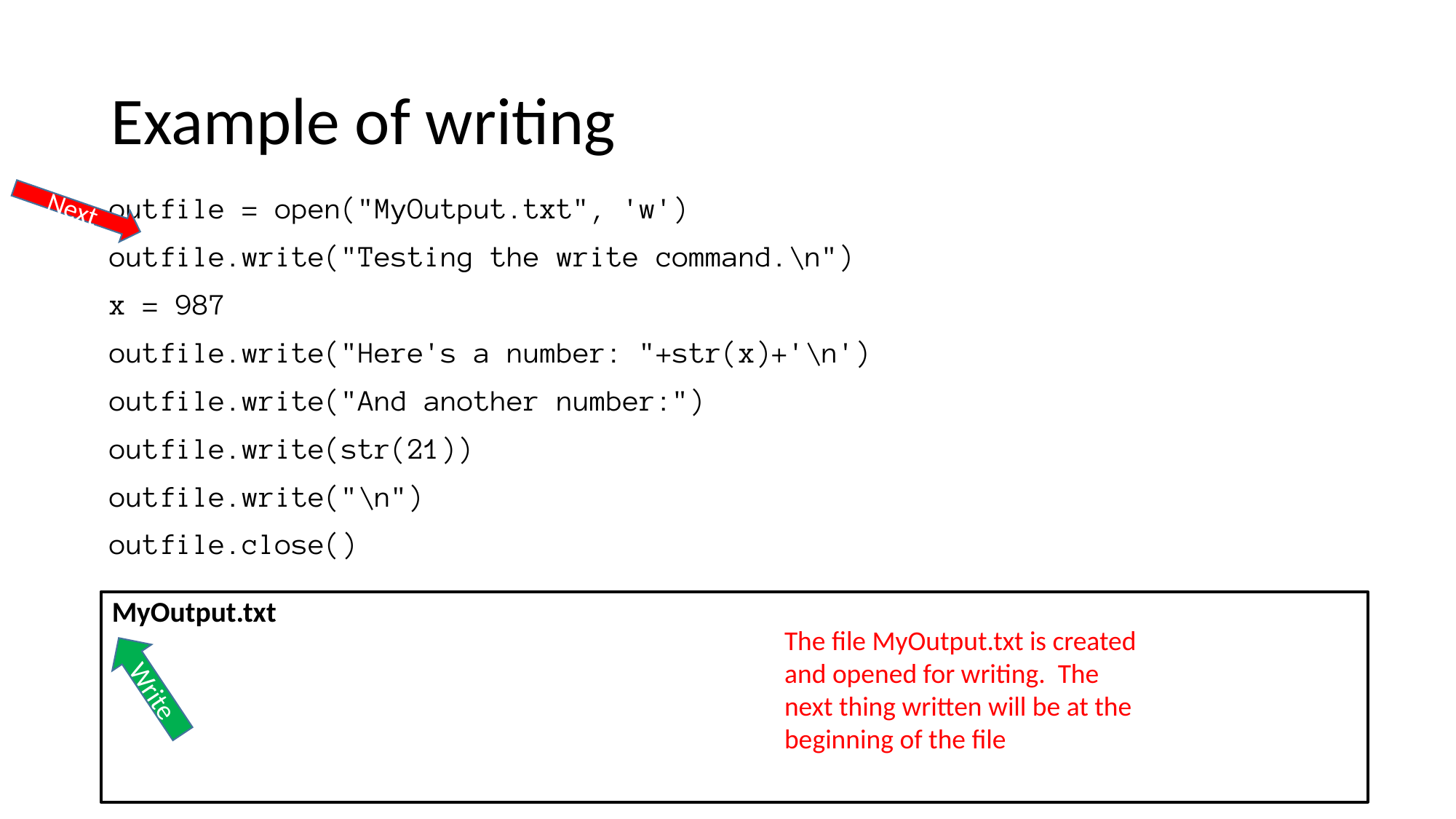

# Example of writing
outfile = open("MyOutput.txt", 'w')
outfile.write("Testing the write command.\n")
x = 987
outfile.write("Here's a number: "+str(x)+'\n')
outfile.write("And another number:")
outfile.write(str(21))
outfile.write("\n")
outfile.close()
Next
MyOutput.txt

The file MyOutput.txt is created and opened for writing.  The next thing written will be at the beginning of the file
Write